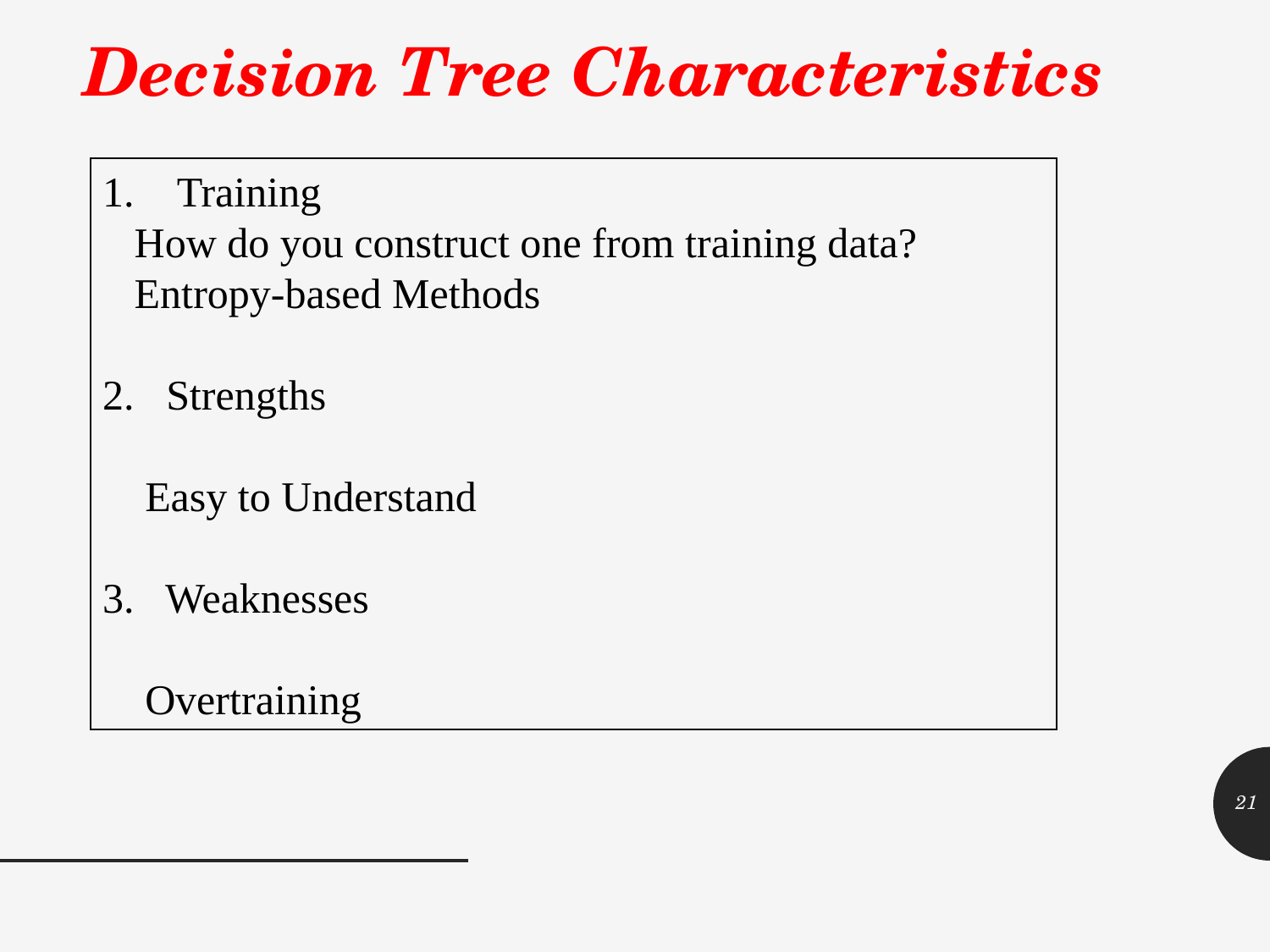

# Decision Tree Characteristics
 Training
   How do you construct one from training data?
   Entropy-based Methods

2.   Strengths

    Easy to Understand

3.   Weaknesses

    Overtraining
21